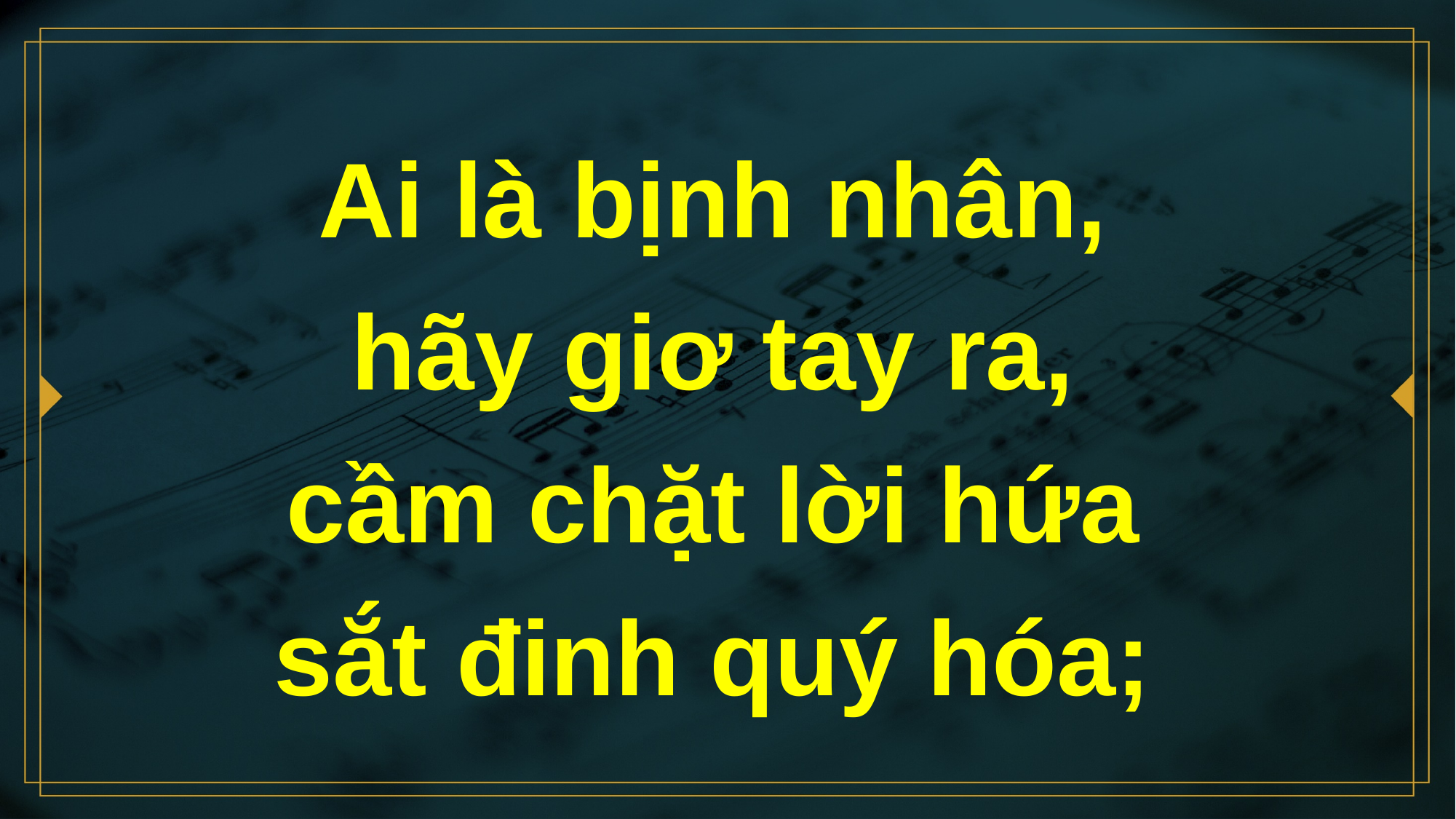

# Ai là bịnh nhân, hãy giơ tay ra, cầm chặt lời hứa sắt đinh quý hóa;